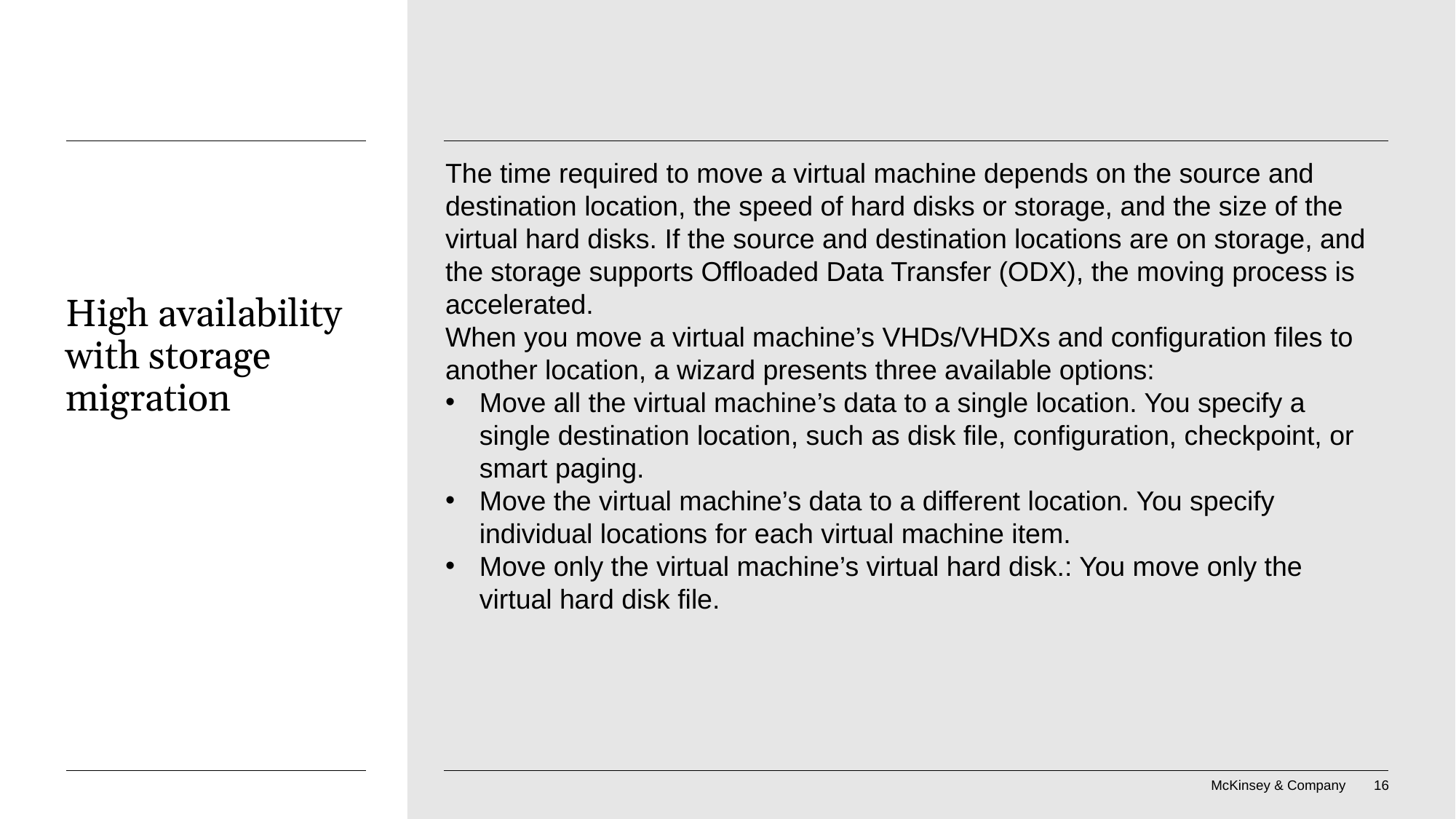

The time required to move a virtual machine depends on the source and destination location, the speed of hard disks or storage, and the size of the virtual hard disks. If the source and destination locations are on storage, and the storage supports Offloaded Data Transfer (ODX), the moving process is accelerated.
When you move a virtual machine’s VHDs/VHDXs and configuration files to another location, a wizard presents three available options:
Move all the virtual machine’s data to a single location. You specify a single destination location, such as disk file, configuration, checkpoint, or smart paging.
Move the virtual machine’s data to a different location. You specify individual locations for each virtual machine item.
Move only the virtual machine’s virtual hard disk.: You move only the virtual hard disk file.
# High availability with storage migration